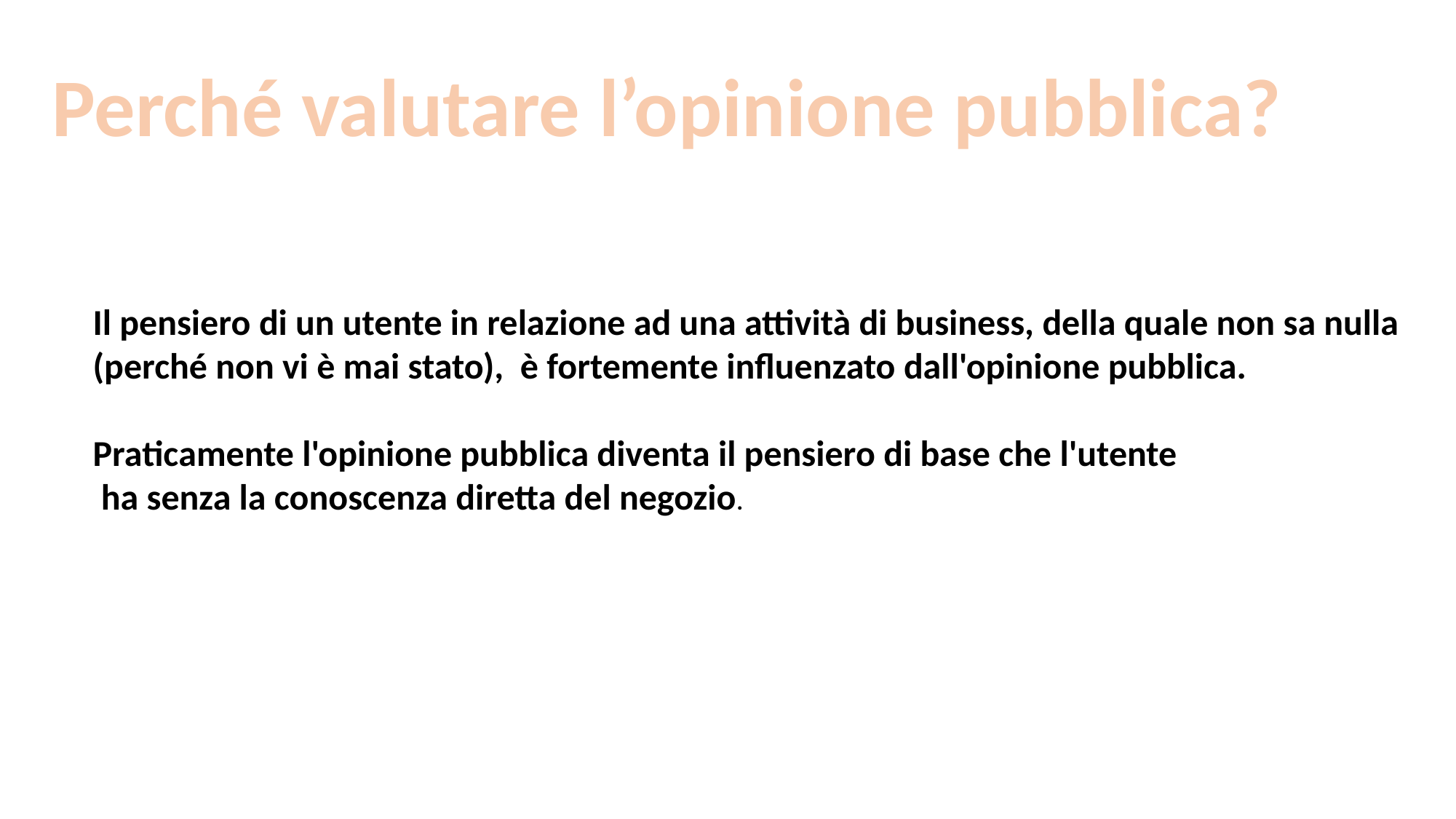

Perché valutare l’opinione pubblica?
Il pensiero di un utente in relazione ad una attività di business, della quale non sa nulla
(perché non vi è mai stato),  è fortemente influenzato dall'opinione pubblica.

Praticamente l'opinione pubblica diventa il pensiero di base che l'utente
 ha senza la conoscenza diretta del negozio.